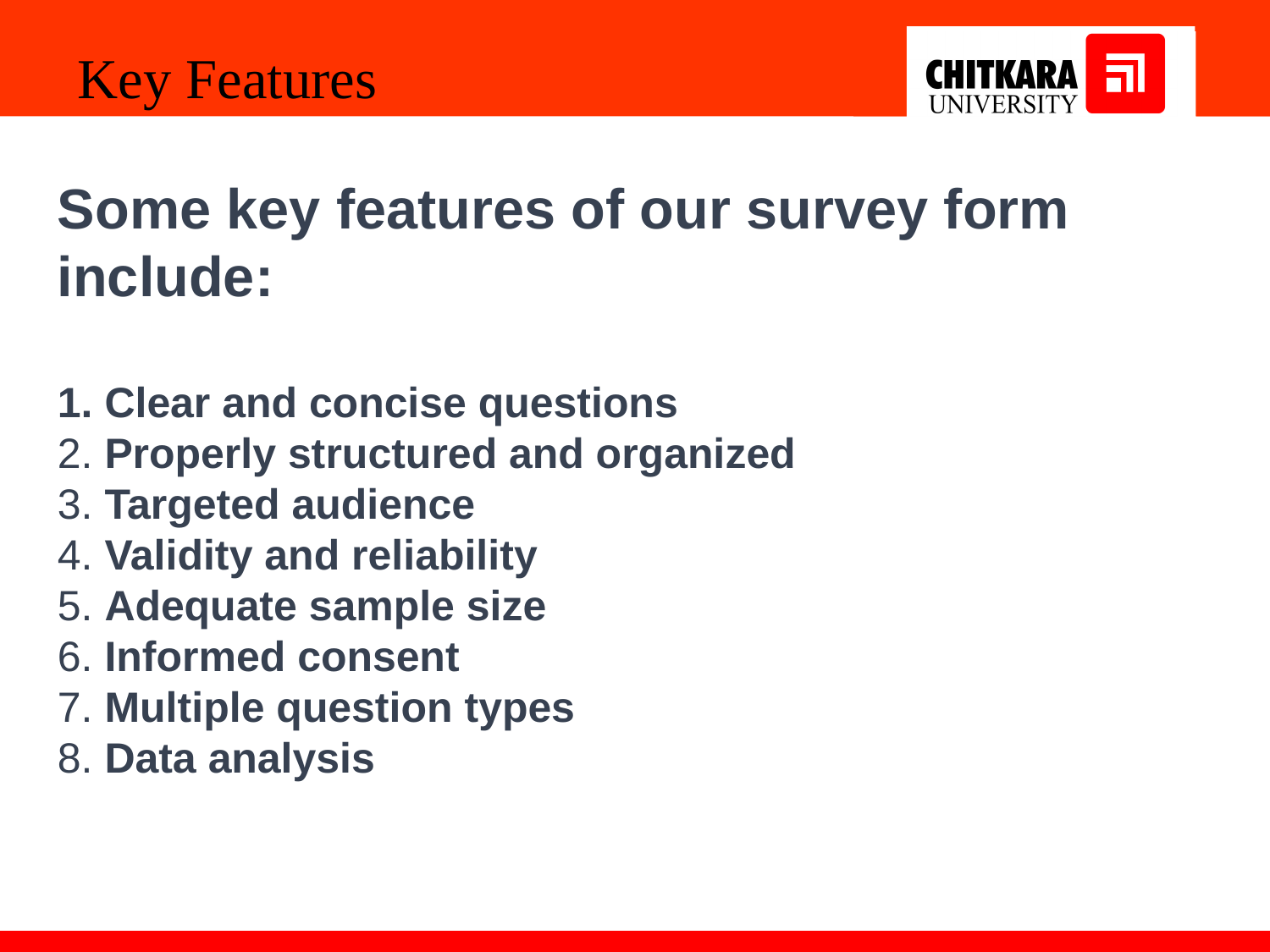

Key Features
Some key features of our survey form include:

 Clear and concise questions
 Properly structured and organized
 Targeted audience
 Validity and reliability
 Adequate sample size
 Informed consent
 Multiple question types
 Data analysis